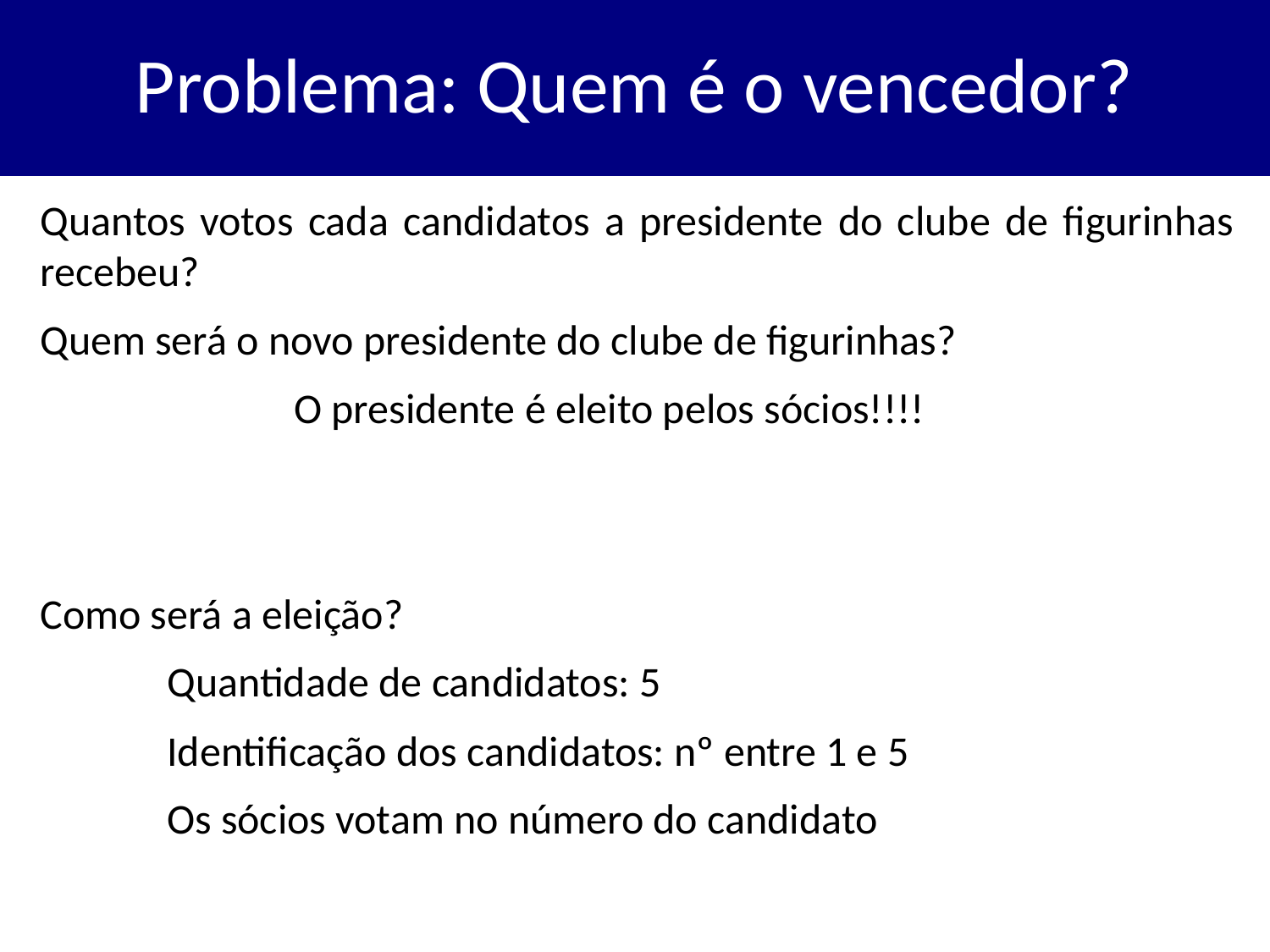

# Problema: Quem é o vencedor?
Quantos votos cada candidatos a presidente do clube de figurinhas recebeu?
Quem será o novo presidente do clube de figurinhas?
		O presidente é eleito pelos sócios!!!!

Como será a eleição?
	Quantidade de candidatos: 5
	Identificação dos candidatos: nº entre 1 e 5
	Os sócios votam no número do candidato